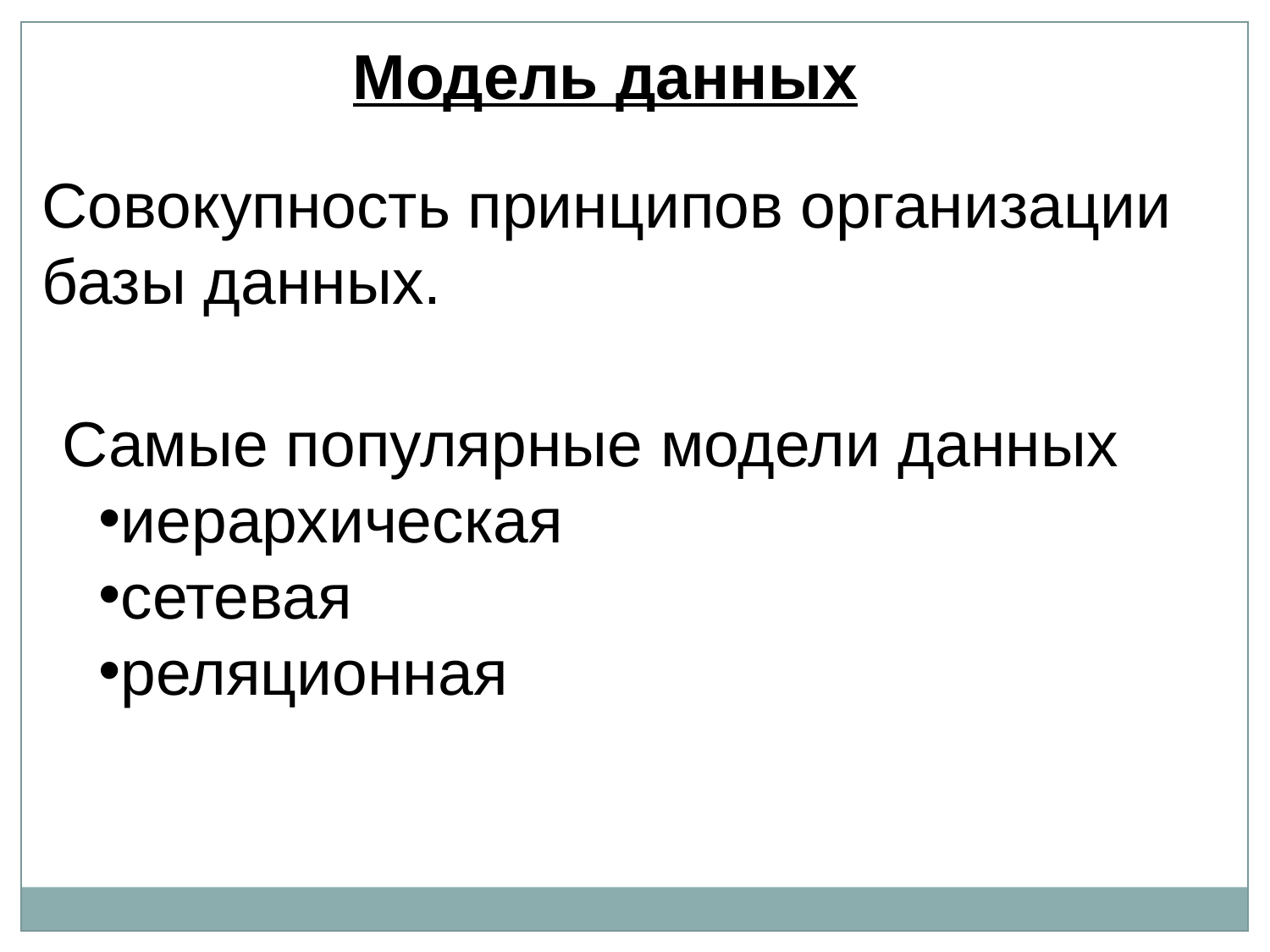

Модель данных
Совокупность принципов организации базы данных.
Самые популярные модели данных
иерархическая
сетевая
реляционная